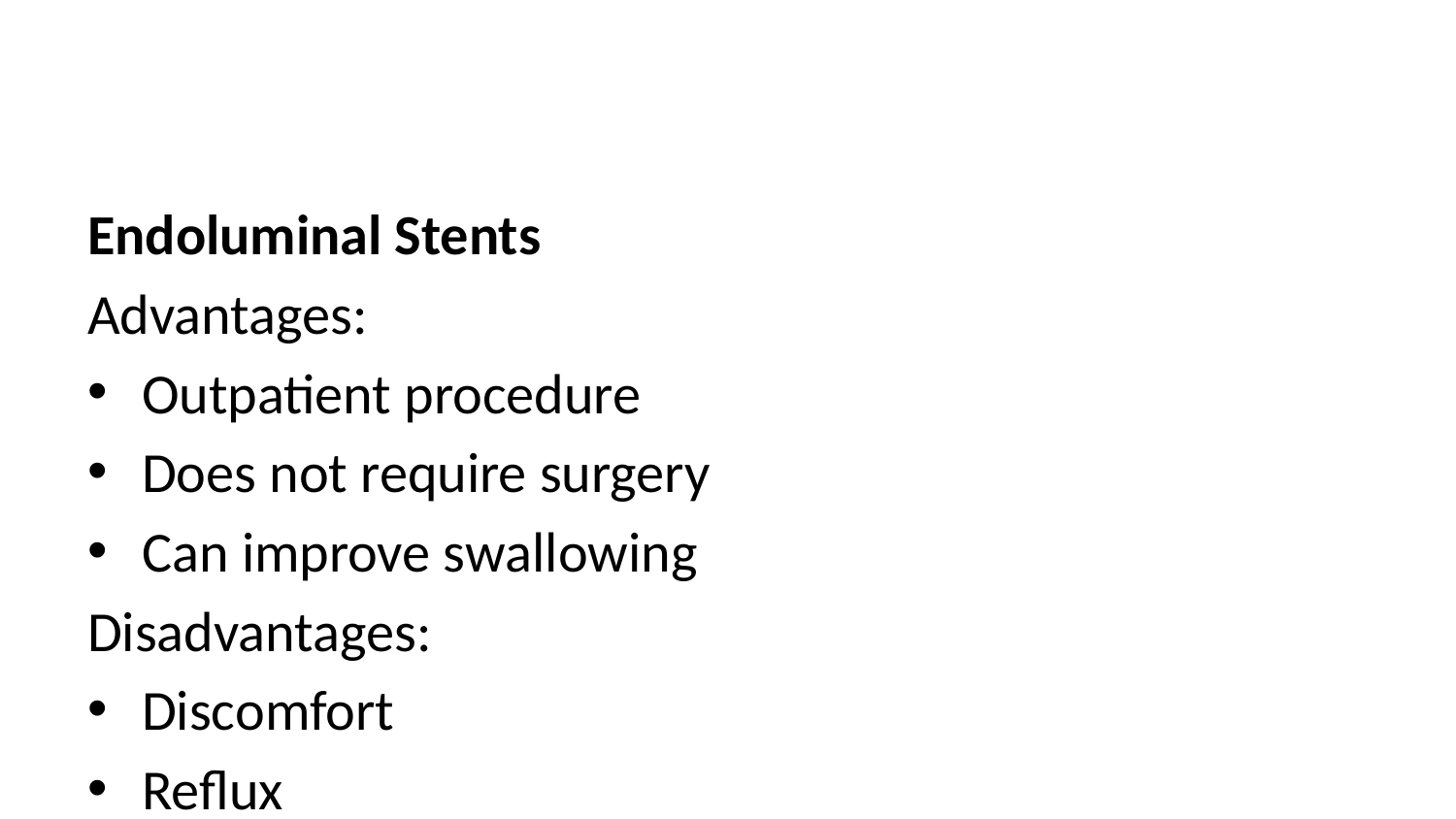

Endoluminal Stents
Advantages:
Outpatient procedure
Does not require surgery
Can improve swallowing
Disadvantages:
Discomfort
Reflux
Can make surgery to remove esophagus more complicated
Radiation Therapy - Esophagus
Radiation therapy to the esophagus can improve swallowing. There are two approaches:
Short Course - 10 treatments over 2 weeks
Conventional Dosing - 25-30 treatment over 5-6 weeks
Radiation Therapy - Bone
For patients with metastasis to bone causing pain, radiation can provide pain relief wiht a relatively short (two week) treatment course
Intravenous Drug Administration
Systemic Therapy drugs are administered intravenously.
There are several options for intravenous access:
Peripheral IVs in the hand
PICC line (Peripheral Inserted Central Catheter)
Central Venous Port
Central Venous Port
Hospice
Hospice provides end-of-life care for patients whose priority is treatment of symptoms rather than systemic therapy of the cancer.
Usually provided in the home
Residential hospice is available as an alternative
Hospice team manages symptoms including pain managemnt
Nutrition
Nutrition Slideshow